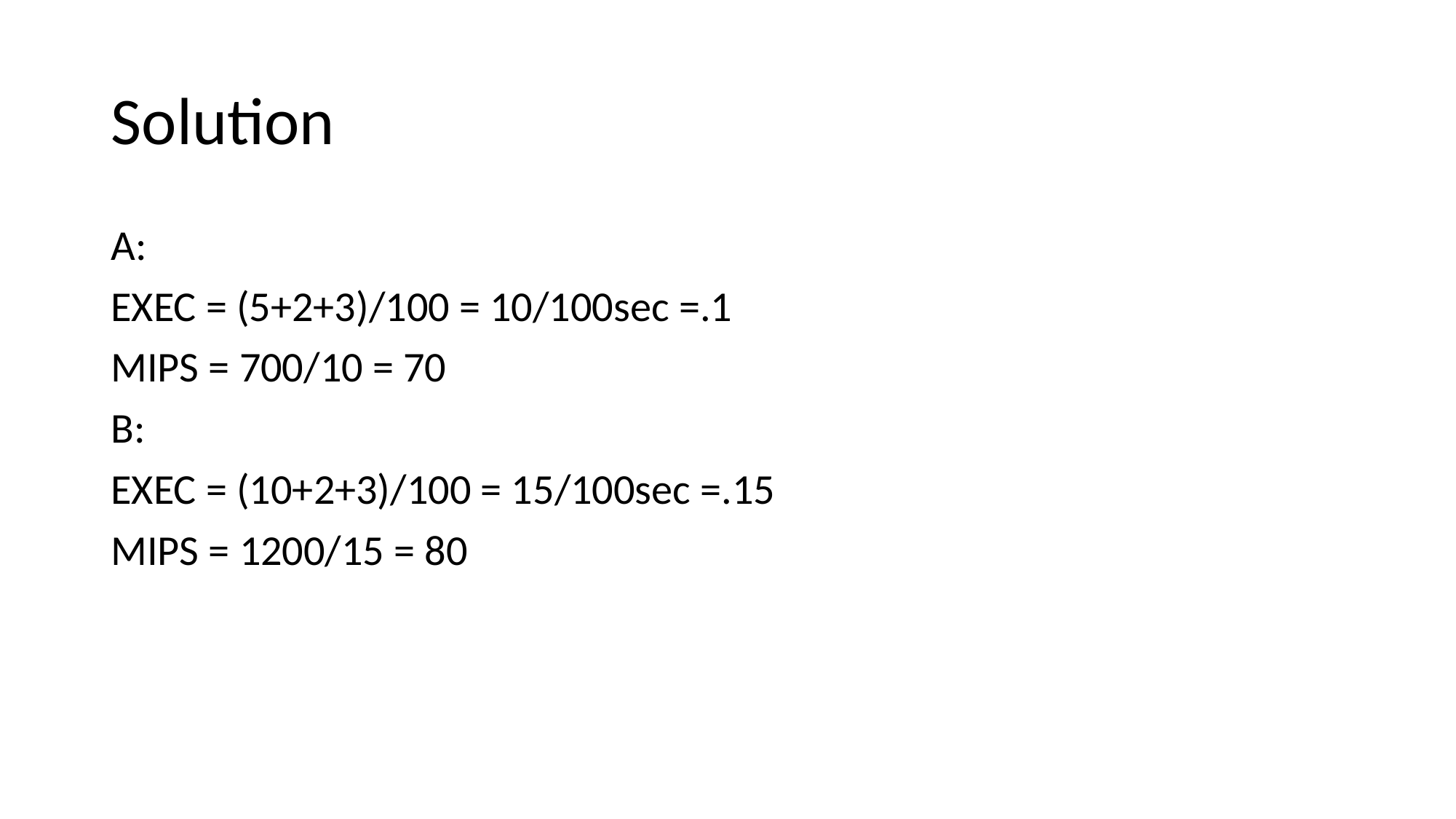

# Solution
A:
EXEC = (5+2+3)/100 = 10/100sec =.1
MIPS = 700/10 = 70
B:
EXEC = (10+2+3)/100 = 15/100sec =.15
MIPS = 1200/15 = 80